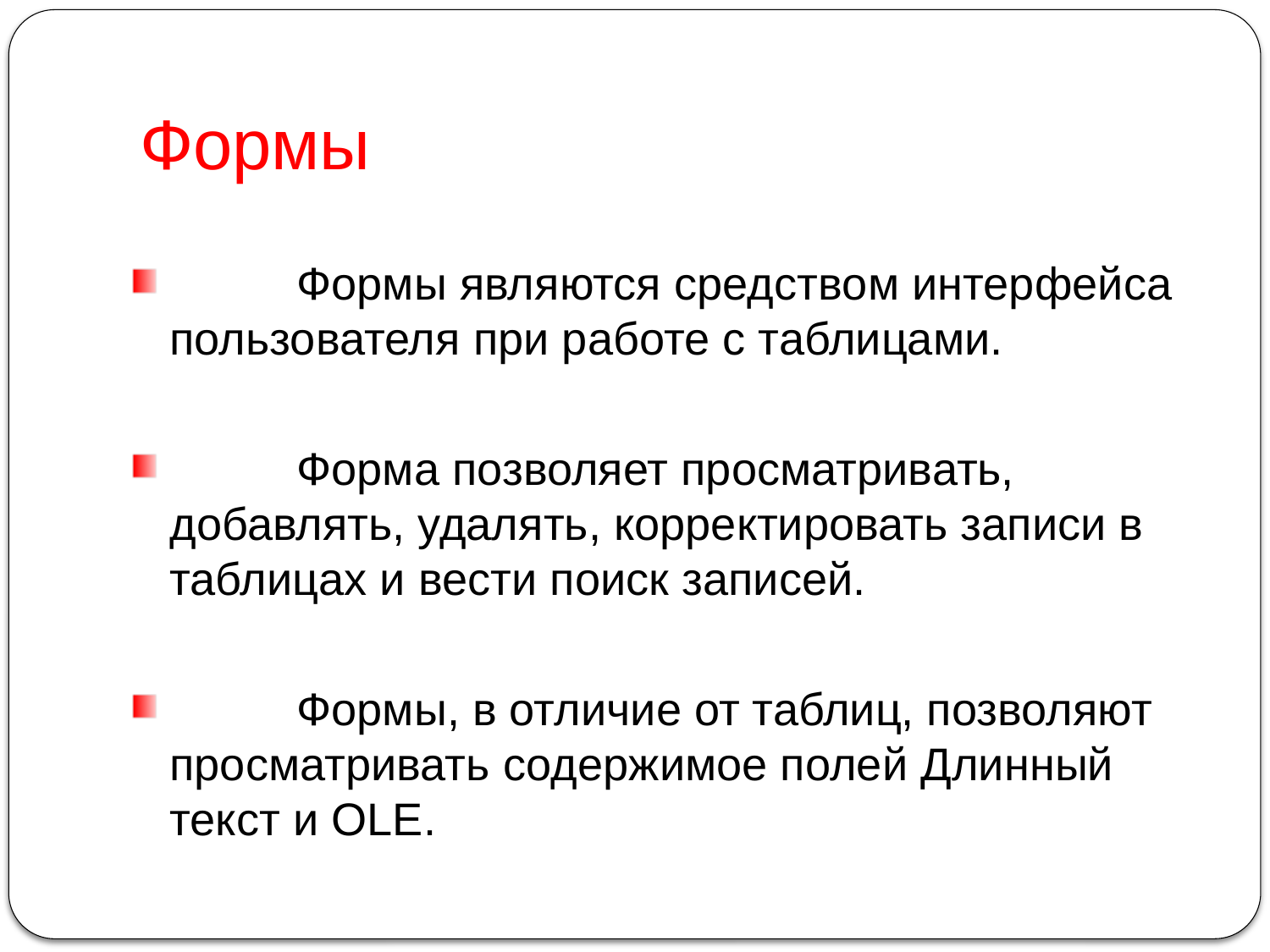

# Формы
	Формы являются средством интерфейса пользователя при работе с таблицами.

	Форма позволяет просматривать, добавлять, удалять, корректировать записи в таблицах и вести поиск записей.

	Формы, в отличие от таблиц, позволяют просматривать содержимое полей Длинный текст и OLE.